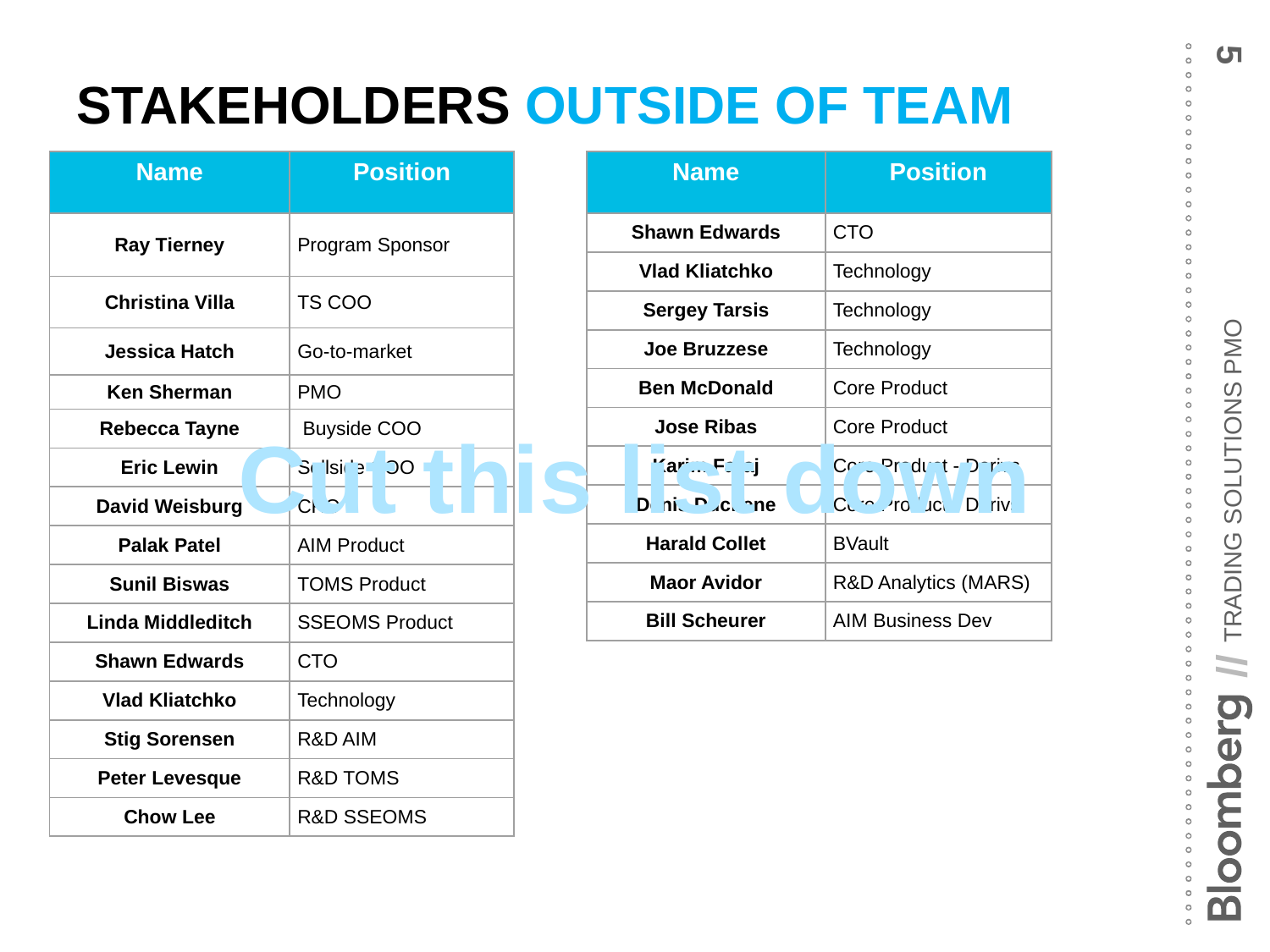

5
# Stakeholders Outside of team
| Name | Position |
| --- | --- |
| Ray Tierney | Program Sponsor |
| Christina Villa | TS COO |
| Jessica Hatch | Go-to-market |
| Ken Sherman | PMO |
| Rebecca Tayne | Buyside COO |
| Eric Lewin | Sellside COO |
| David Weisburg | CRO |
| Palak Patel | AIM Product |
| Sunil Biswas | TOMS Product |
| Linda Middleditch | SSEOMS Product |
| Shawn Edwards | CTO |
| Vlad Kliatchko | Technology |
| Stig Sorensen | R&D AIM |
| Peter Levesque | R&D TOMS |
| Chow Lee | R&D SSEOMS |
| Name | Position |
| --- | --- |
| Shawn Edwards | CTO |
| Vlad Kliatchko | Technology |
| Sergey Tarsis | Technology |
| Joe Bruzzese | Technology |
| Ben McDonald | Core Product |
| Jose Ribas | Core Product |
| Karim Faraj | Core Product - Derivs |
| Denis Duchene | Core Product - Derivs |
| Harald Collet | BVault |
| Maor Avidor | R&D Analytics (MARS) |
| Bill Scheurer | AIM Business Dev |
Cut this list down